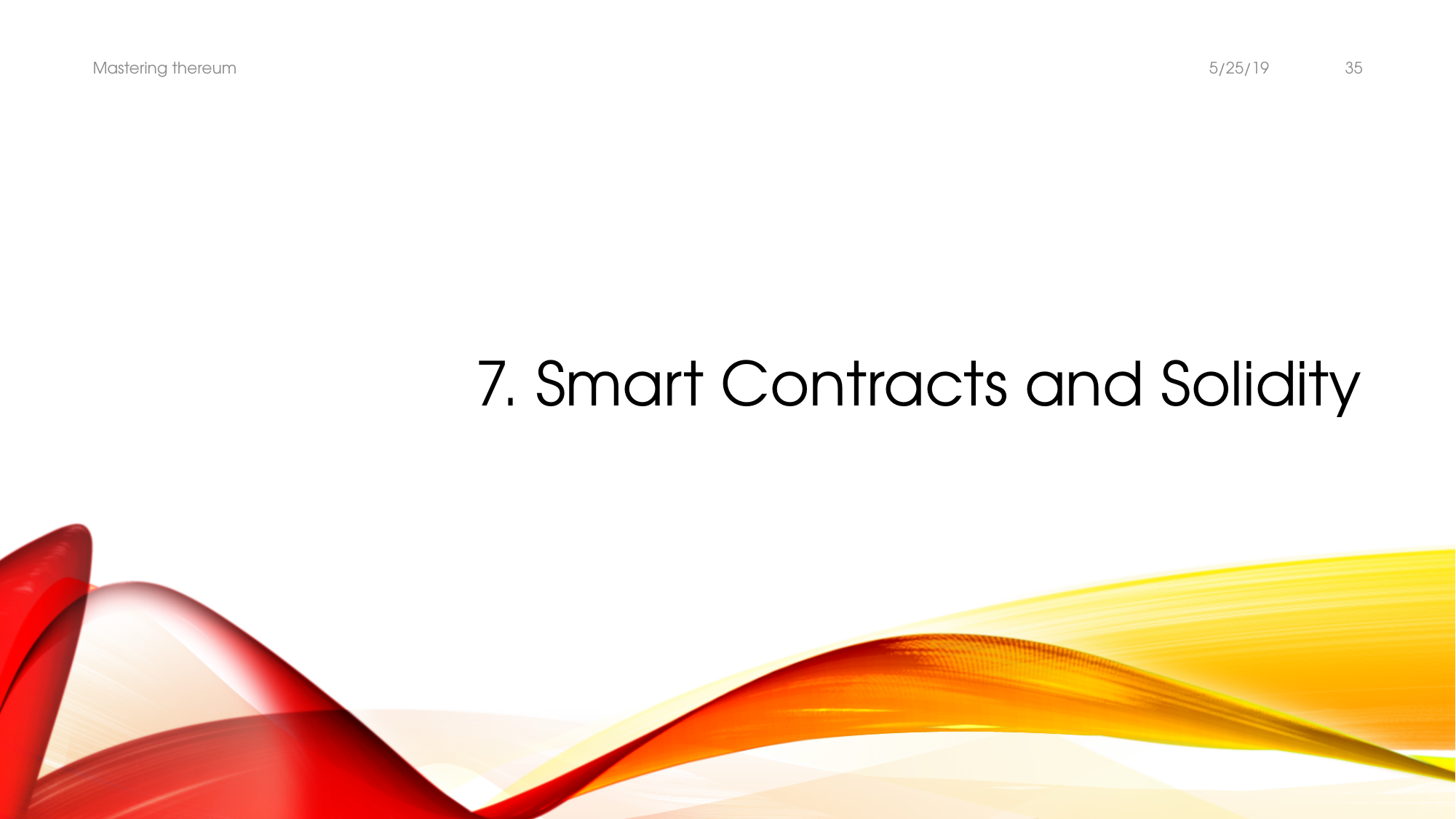

5/25/19
35
Mastering thereum
# 7. Smart Contracts and Solidity